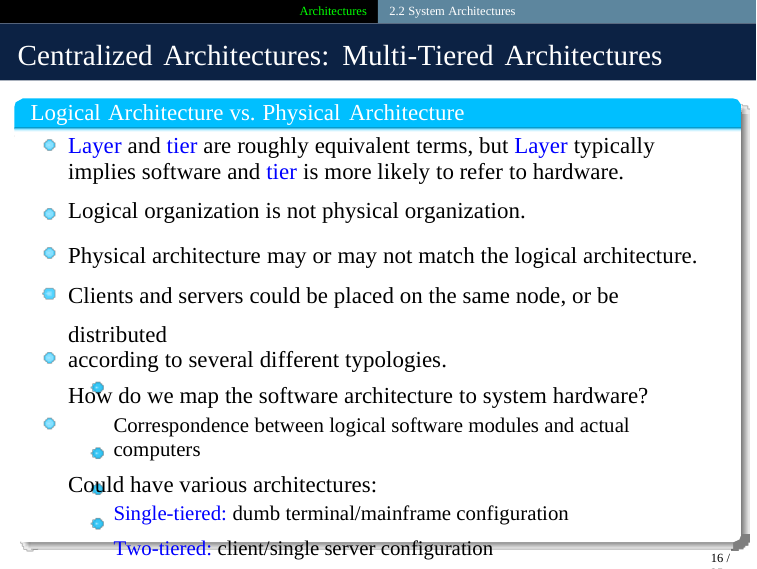

Architectures      2.2 System Architectures

Centralized Architectures: Multi-Tiered Architectures

Logical Architecture vs. Physical Architecture
Layer and tier are roughly equivalent terms, but Layer typically implies software and tier is more likely to refer to hardware.
Logical organization is not physical organization.
Physical architecture may or may not match the logical architecture. Clients and servers could be placed on the same node, or be distributed
according to several different typologies.
How do we map the software architecture to system hardware?
Correspondence between logical software modules and actual computers
Could have various architectures:
Single-tiered: dumb terminal/mainframe configuration
Two-tiered: client/single server configuration
Three-tiered: each layer on separate machine

16 / 25